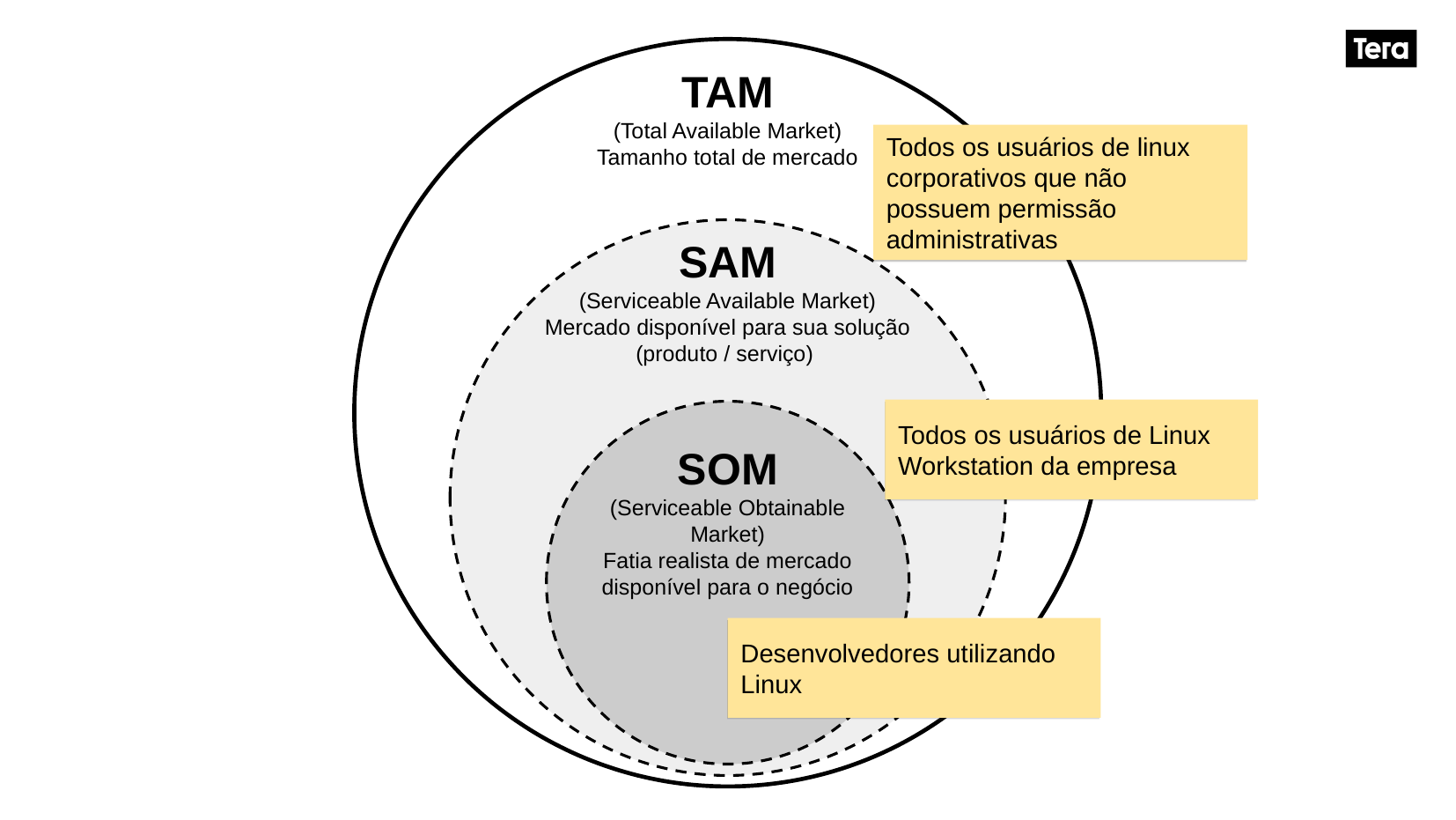

Todos os usuários de linux corporativos que não possuem permissão administrativas
Todos os usuários de Linux Workstation da empresa
Desenvolvedores utilizando Linux